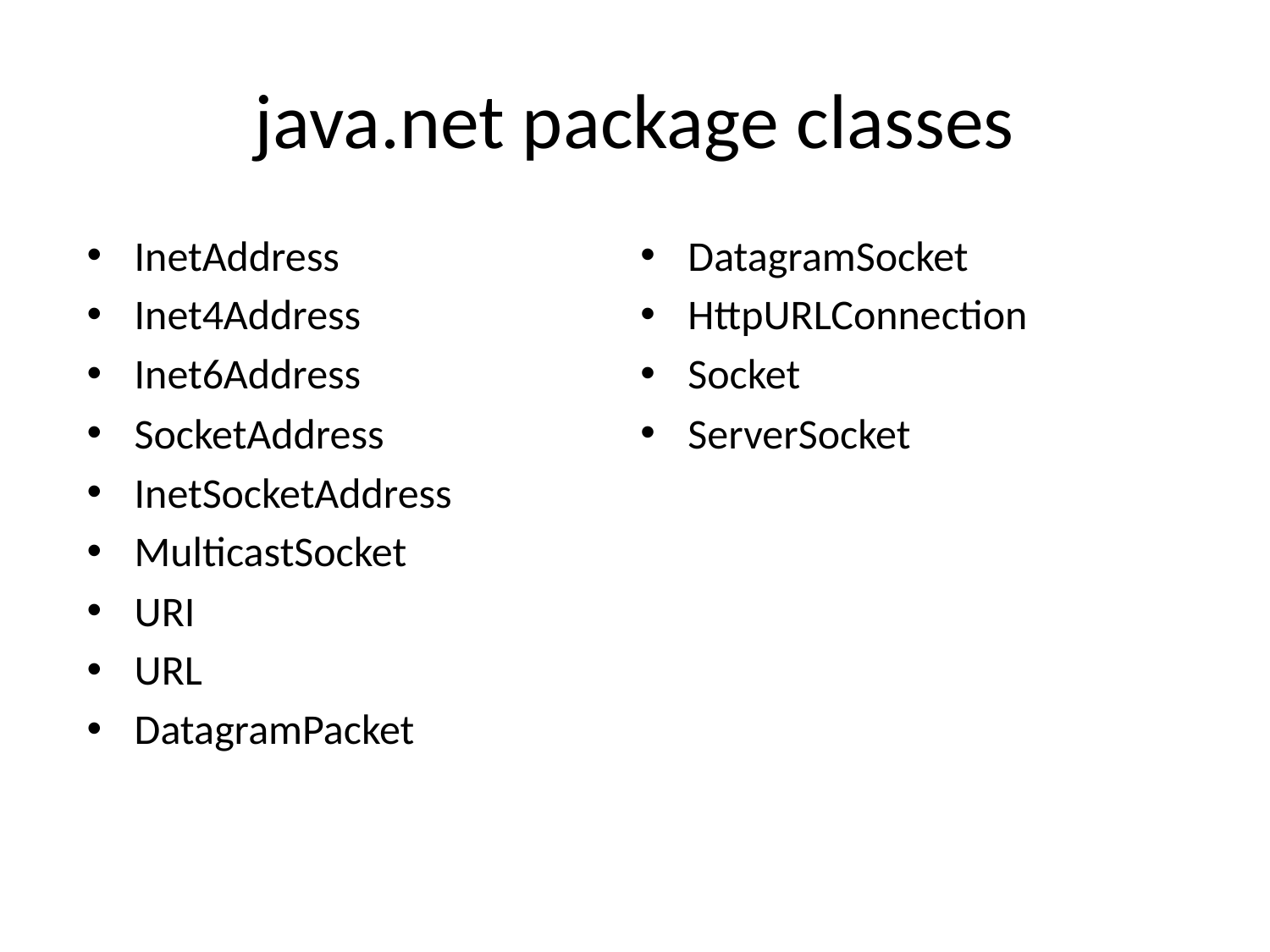

# java.net package classes
InetAddress
Inet4Address
Inet6Address
SocketAddress
InetSocketAddress
MulticastSocket
URI
URL
DatagramPacket
DatagramSocket
HttpURLConnection
Socket
ServerSocket